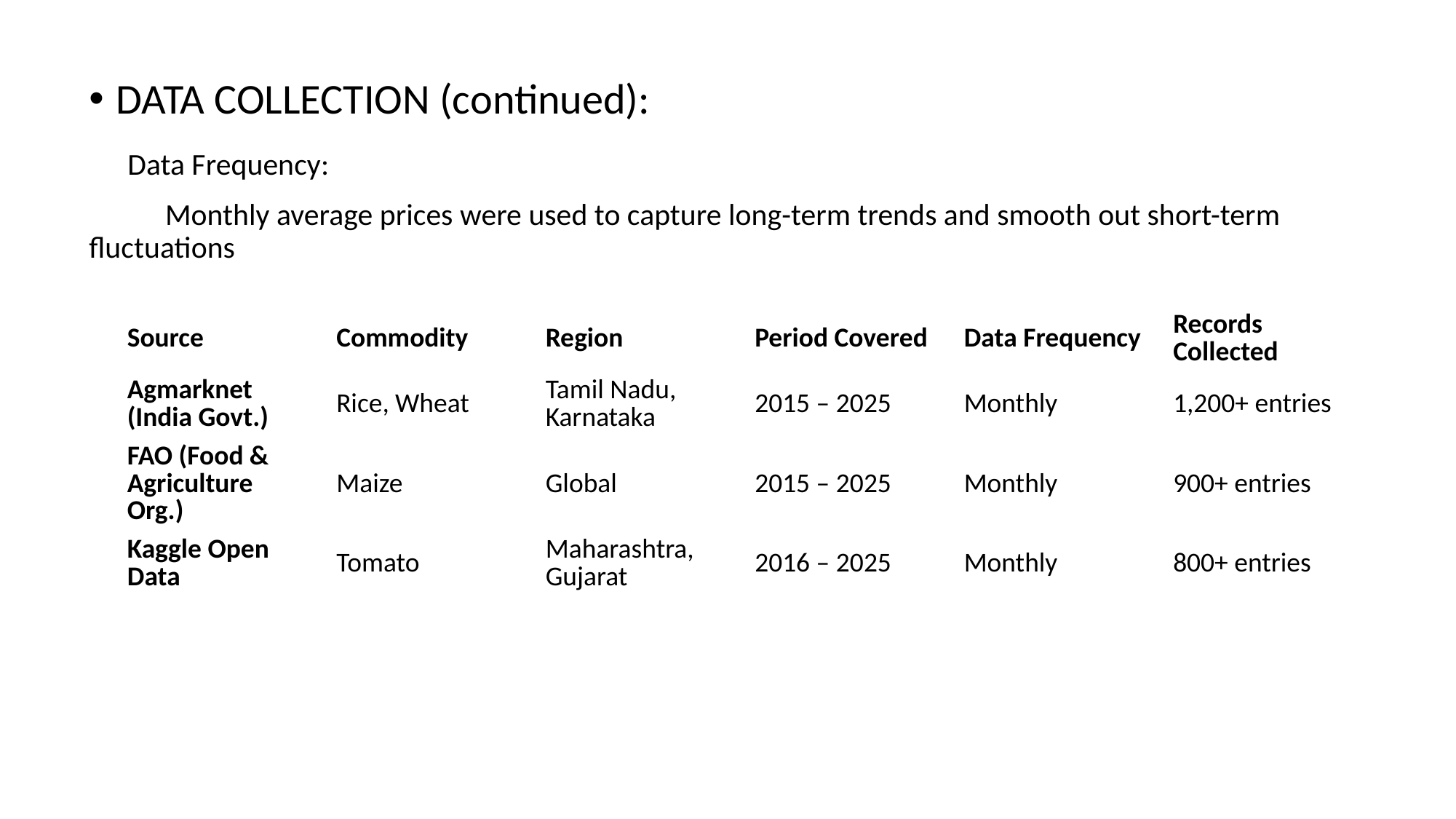

DATA COLLECTION (continued):
    Data Frequency:
           Monthly average prices were used to capture long-term trends and smooth out short-term 	fluctuations
| Source | Commodity | Region | Period Covered | Data Frequency | Records Collected |
| --- | --- | --- | --- | --- | --- |
| Agmarknet (India Govt.) | Rice, Wheat | Tamil Nadu, Karnataka | 2015 – 2025 | Monthly | 1,200+ entries |
| FAO (Food & Agriculture Org.) | Maize | Global | 2015 – 2025 | Monthly | 900+ entries |
| Kaggle Open Data | Tomato | Maharashtra, Gujarat | 2016 – 2025 | Monthly | 800+ entries |